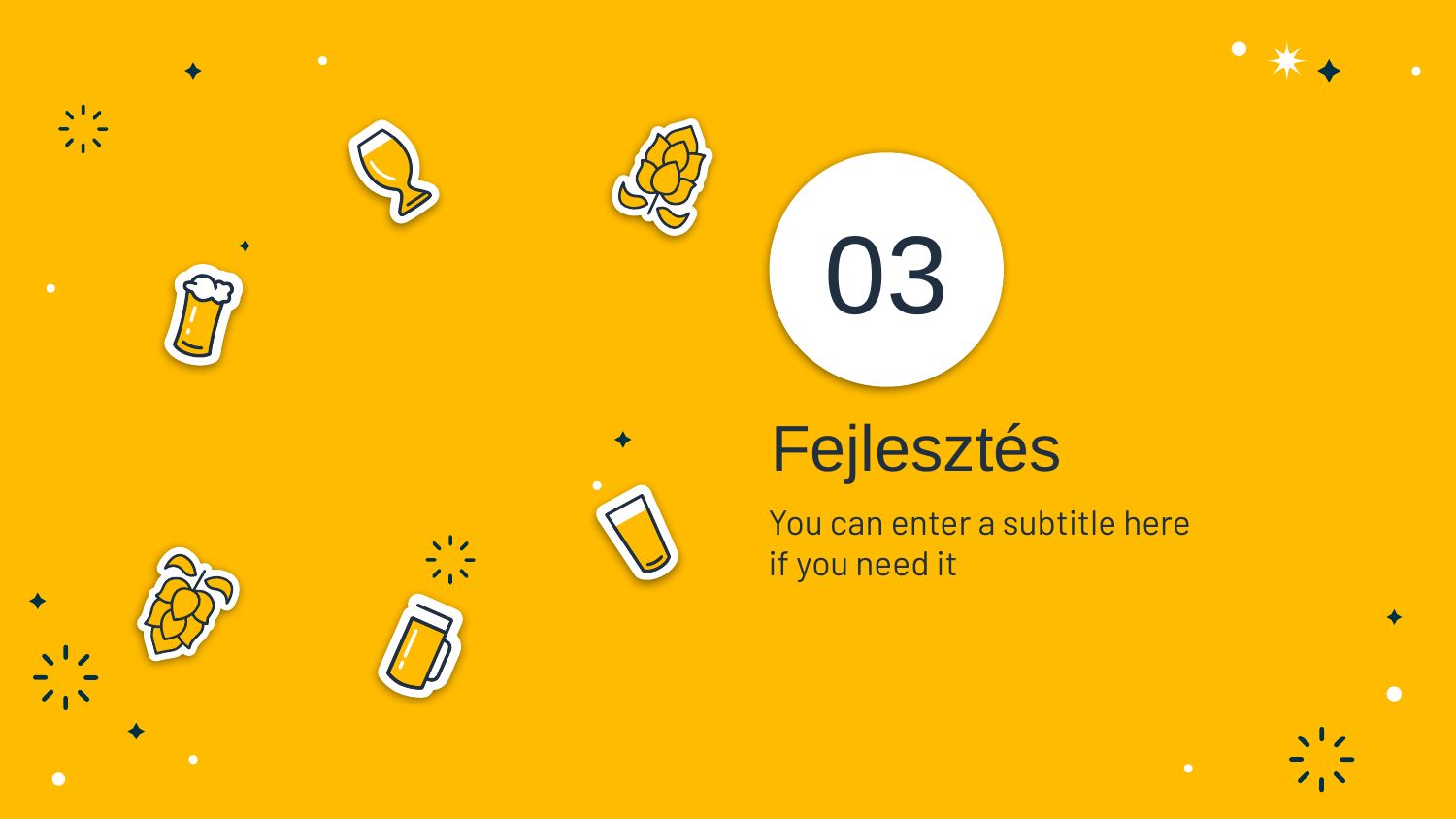

03

# Fejlesztés

You can enter a subtitle here if you need it